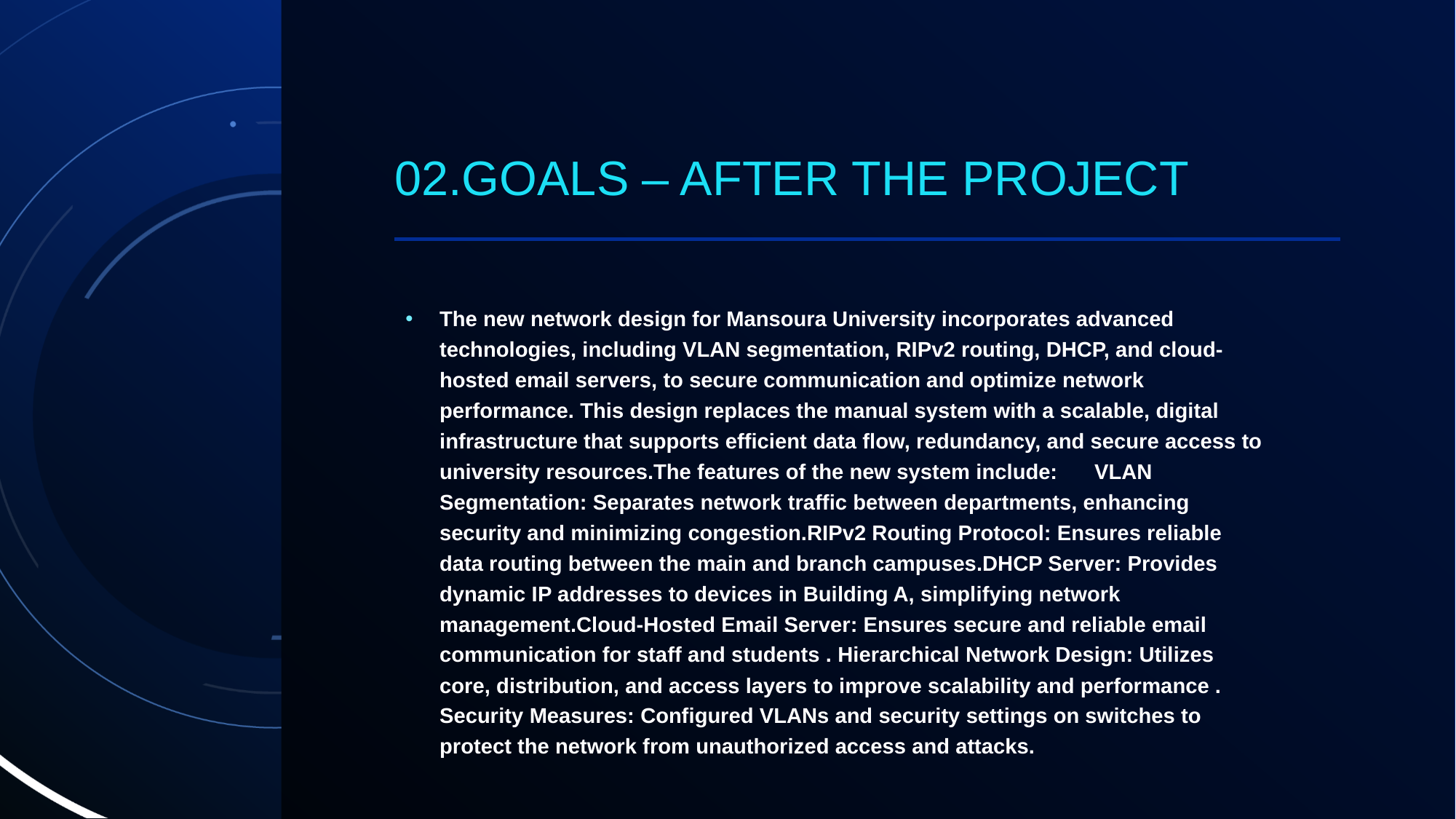

# 02.GOALS – AFTER THE PROJECT
The new network design for Mansoura University incorporates advanced technologies, including VLAN segmentation, RIPv2 routing, DHCP, and cloud-hosted email servers, to secure communication and optimize network performance. This design replaces the manual system with a scalable, digital infrastructure that supports efficient data flow, redundancy, and secure access to university resources.The features of the new system include:	VLAN Segmentation: Separates network traffic between departments, enhancing security and minimizing congestion.RIPv2 Routing Protocol: Ensures reliable data routing between the main and branch campuses.DHCP Server: Provides dynamic IP addresses to devices in Building A, simplifying network management.Cloud-Hosted Email Server: Ensures secure and reliable email communication for staff and students . Hierarchical Network Design: Utilizes core, distribution, and access layers to improve scalability and performance . Security Measures: Configured VLANs and security settings on switches to protect the network from unauthorized access and attacks.